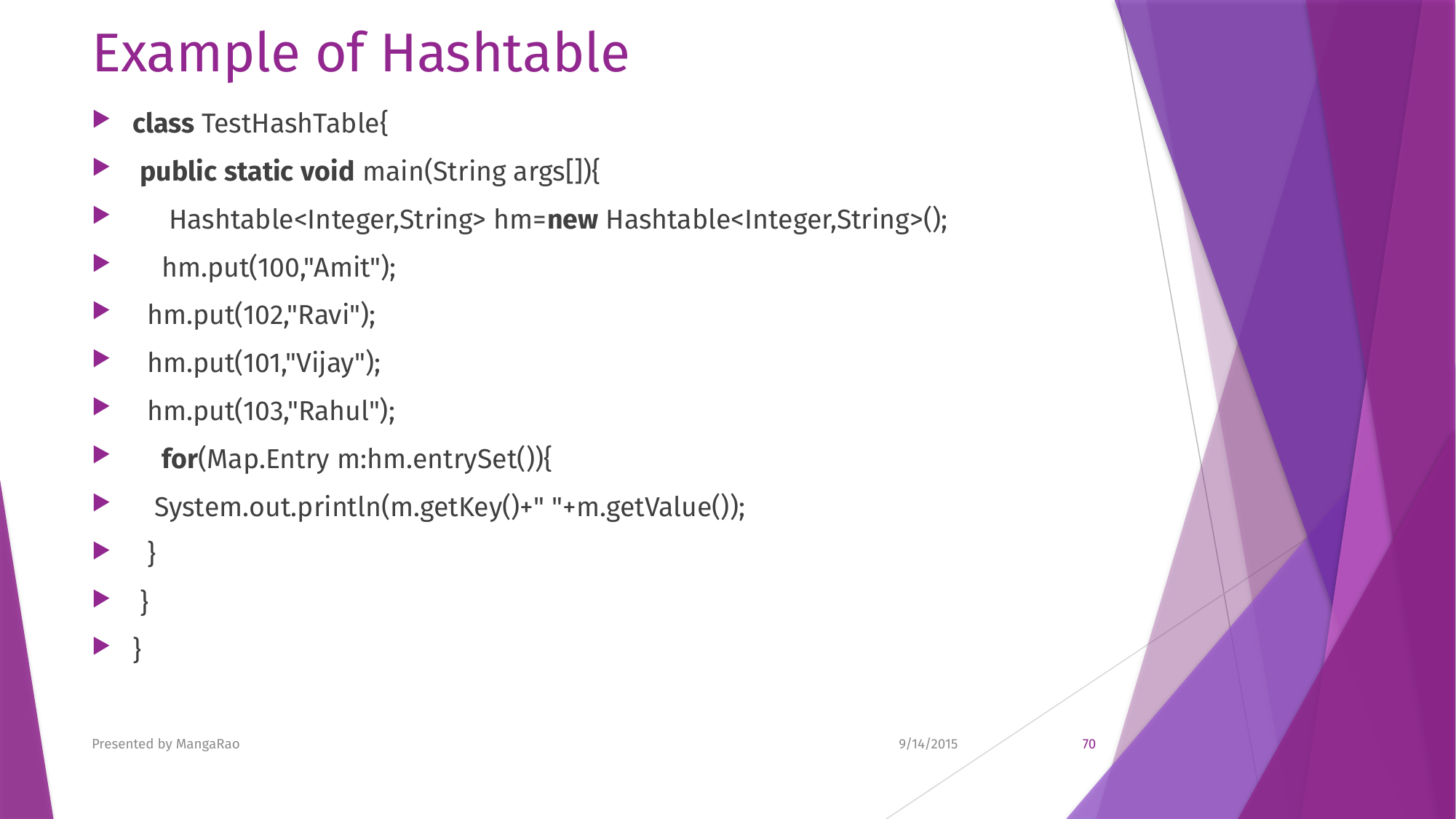

# Example of Hashtable
class TestHashTable{
 public static void main(String args[]){
     Hashtable<Integer,String> hm=new Hashtable<Integer,String>();
    hm.put(100,"Amit");
  hm.put(102,"Ravi");
  hm.put(101,"Vijay");
  hm.put(103,"Rahul");
    for(Map.Entry m:hm.entrySet()){
   System.out.println(m.getKey()+" "+m.getValue());
  }
 }
}

Presented by MangaRao
9/14/2015
70